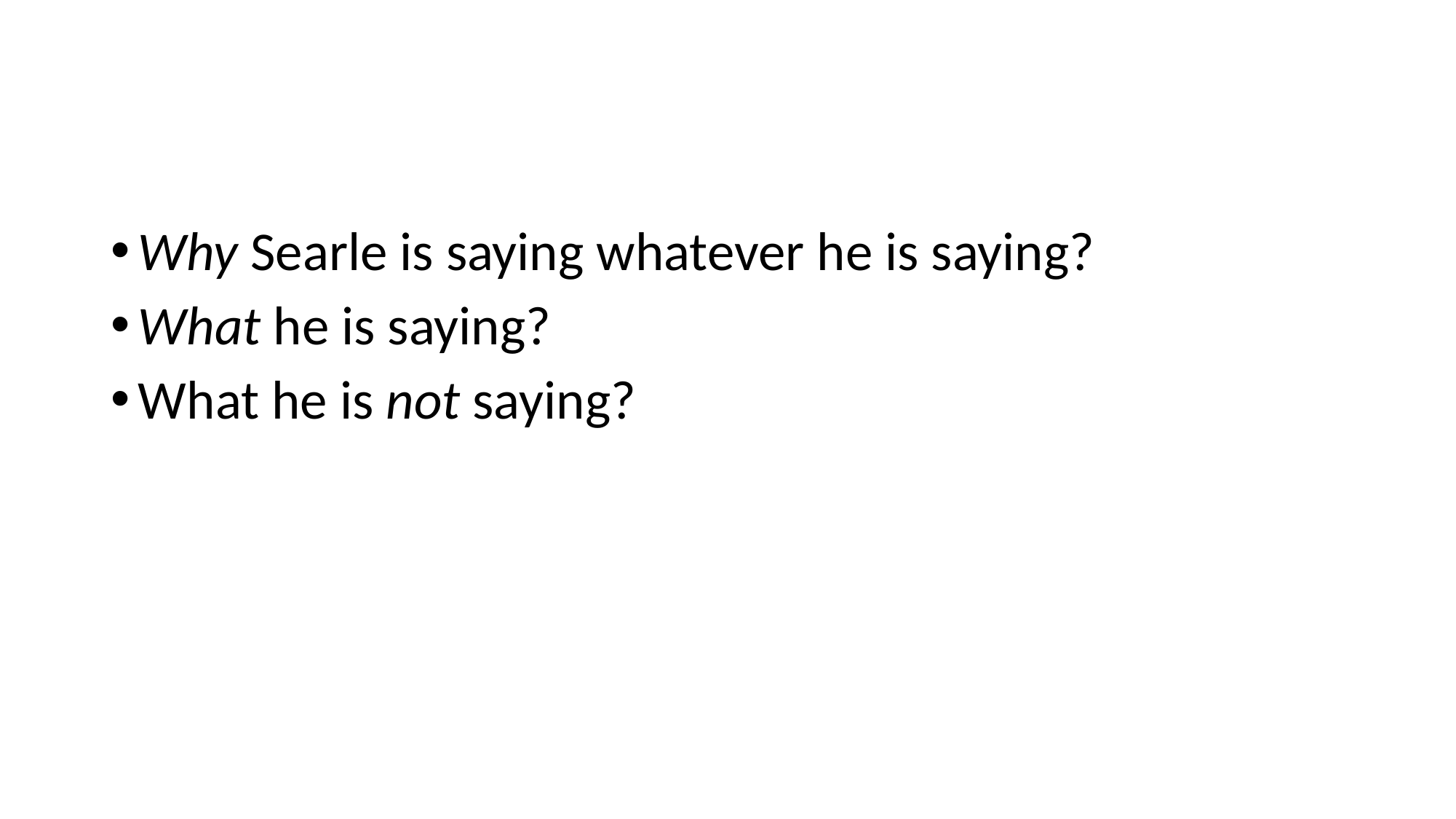

#
Why Searle is saying whatever he is saying?
What he is saying?
What he is not saying?